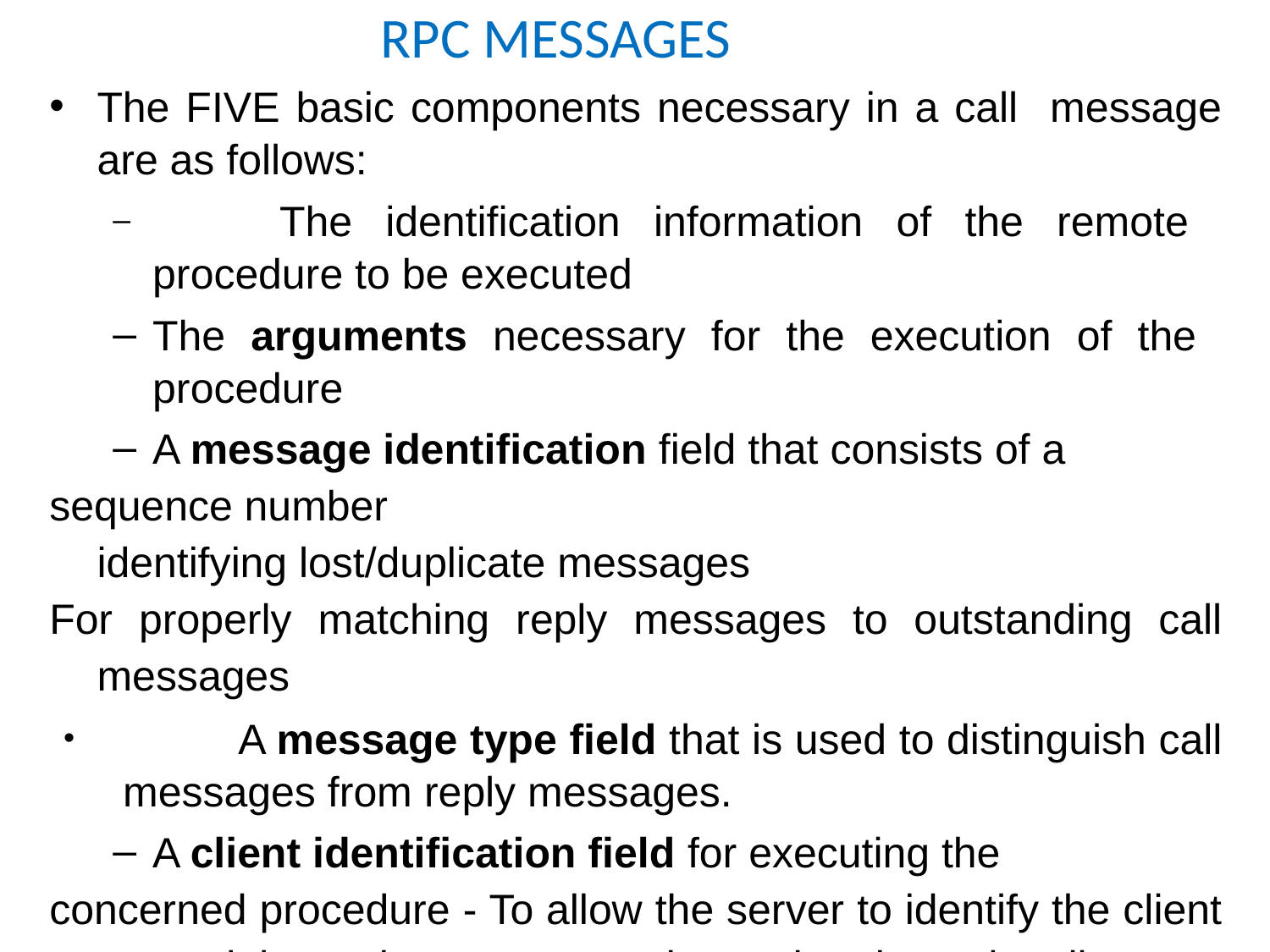

# RPC MESSAGES
The FIVE basic components necessary in a call  message are as follows:
	The identification information of the remote  procedure to be executed
The arguments necessary for the execution of the  procedure
A message identification field that consists of a
sequence number
identifying lost/duplicate messages
For properly matching reply messages to outstanding call messages
	A message type field that is used to distinguish call  messages from reply messages.
A client identification field for executing the
concerned procedure - To allow the server to identify the client to send the reply message and to authenticate the client